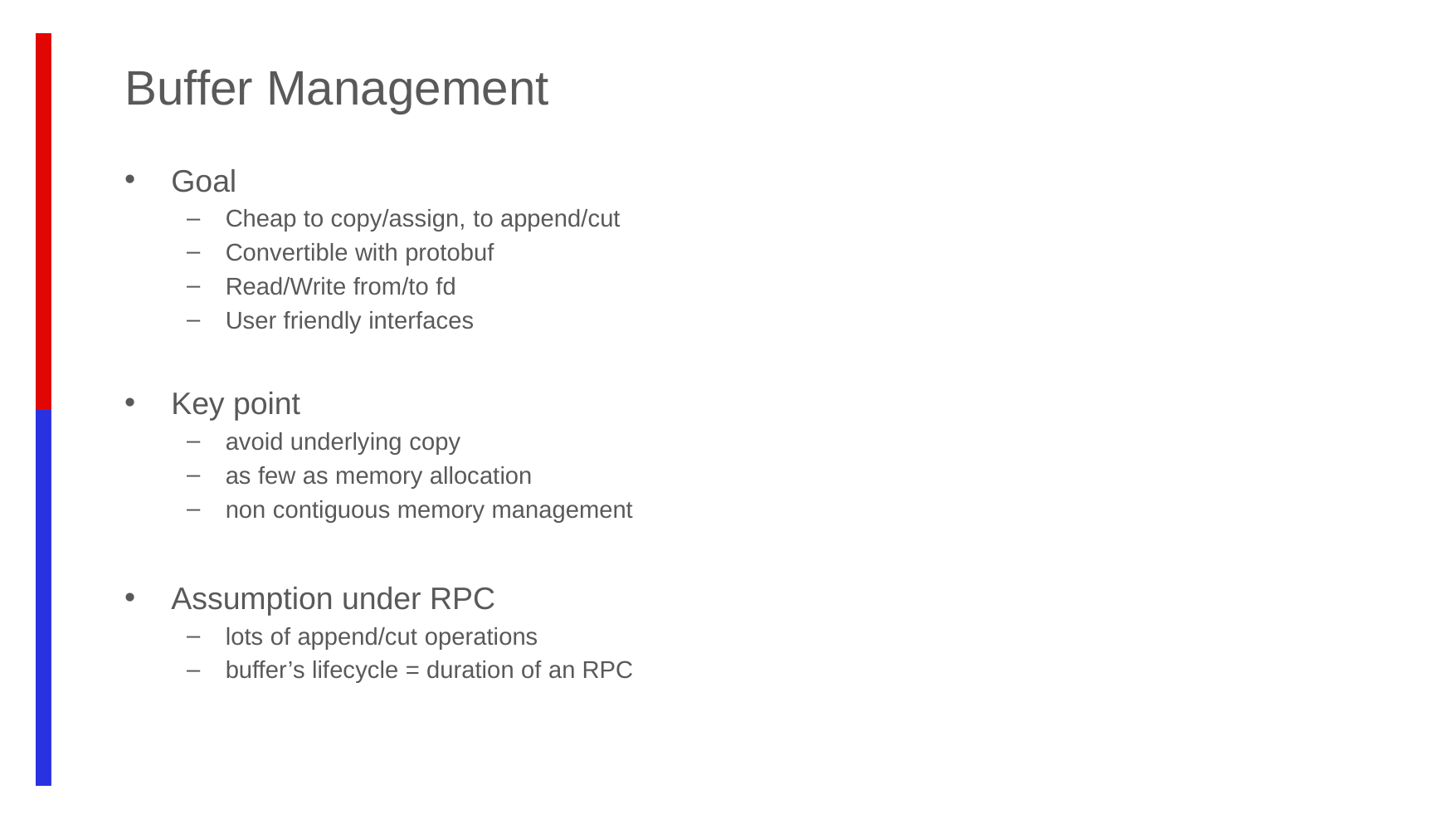

Buffer Management
Goal
Cheap to copy/assign, to append/cut
Convertible with protobuf
Read/Write from/to fd
User friendly interfaces

Key point
avoid underlying copy
as few as memory allocation
non contiguous memory management

Assumption under RPC
lots of append/cut operations
buffer’s lifecycle = duration of an RPC